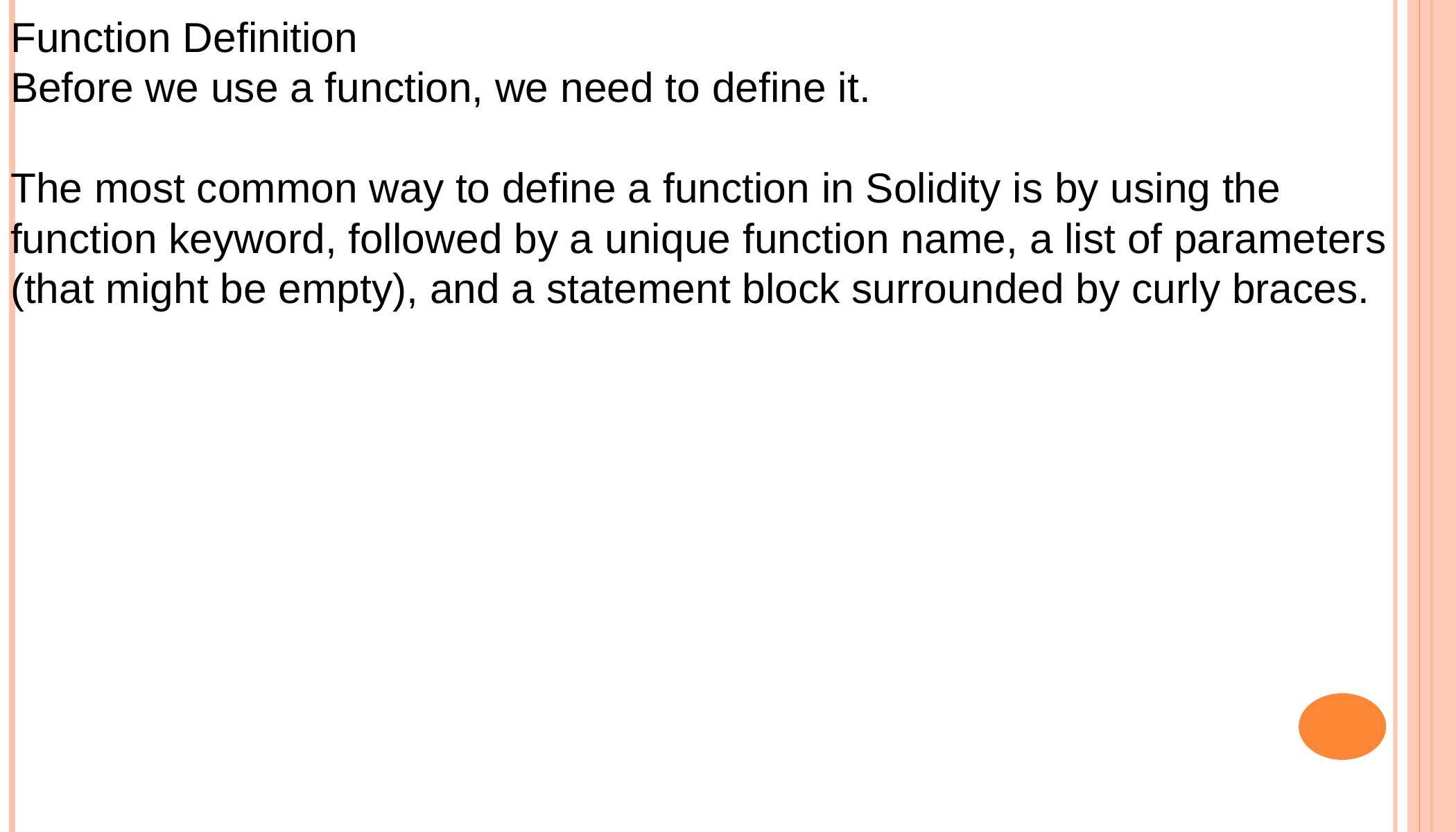

Function Definition
Before we use a function, we need to define it.

The most common way to define a function in Solidity is by using the function keyword, followed by a unique function name, a list of parameters (that might be empty), and a statement block surrounded by curly braces.